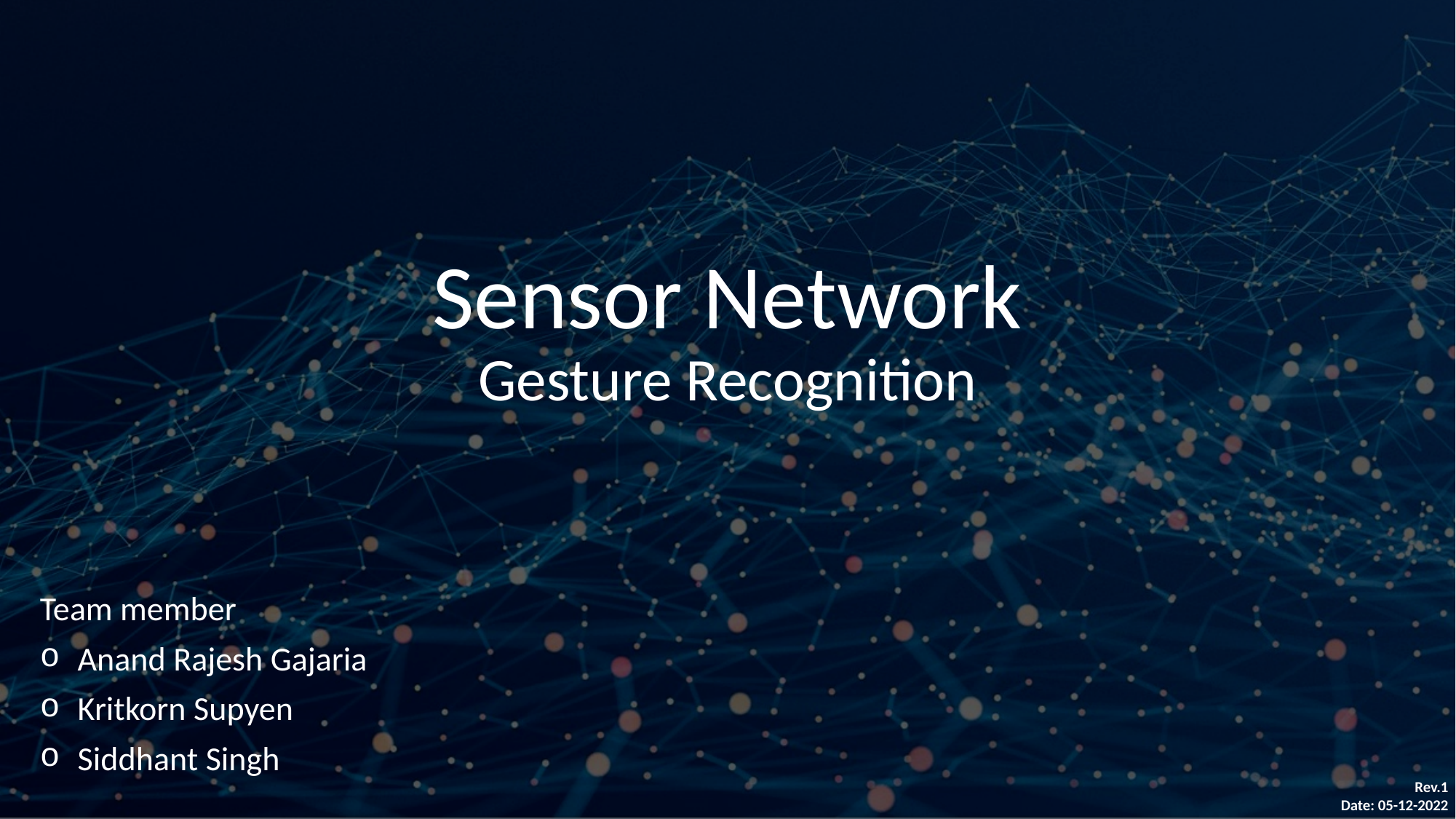

# Sensor Network Gesture Recognition
Team member
Anand Rajesh Gajaria
Kritkorn Supyen
Siddhant Singh

Rev.1
Date: 05-12-2022